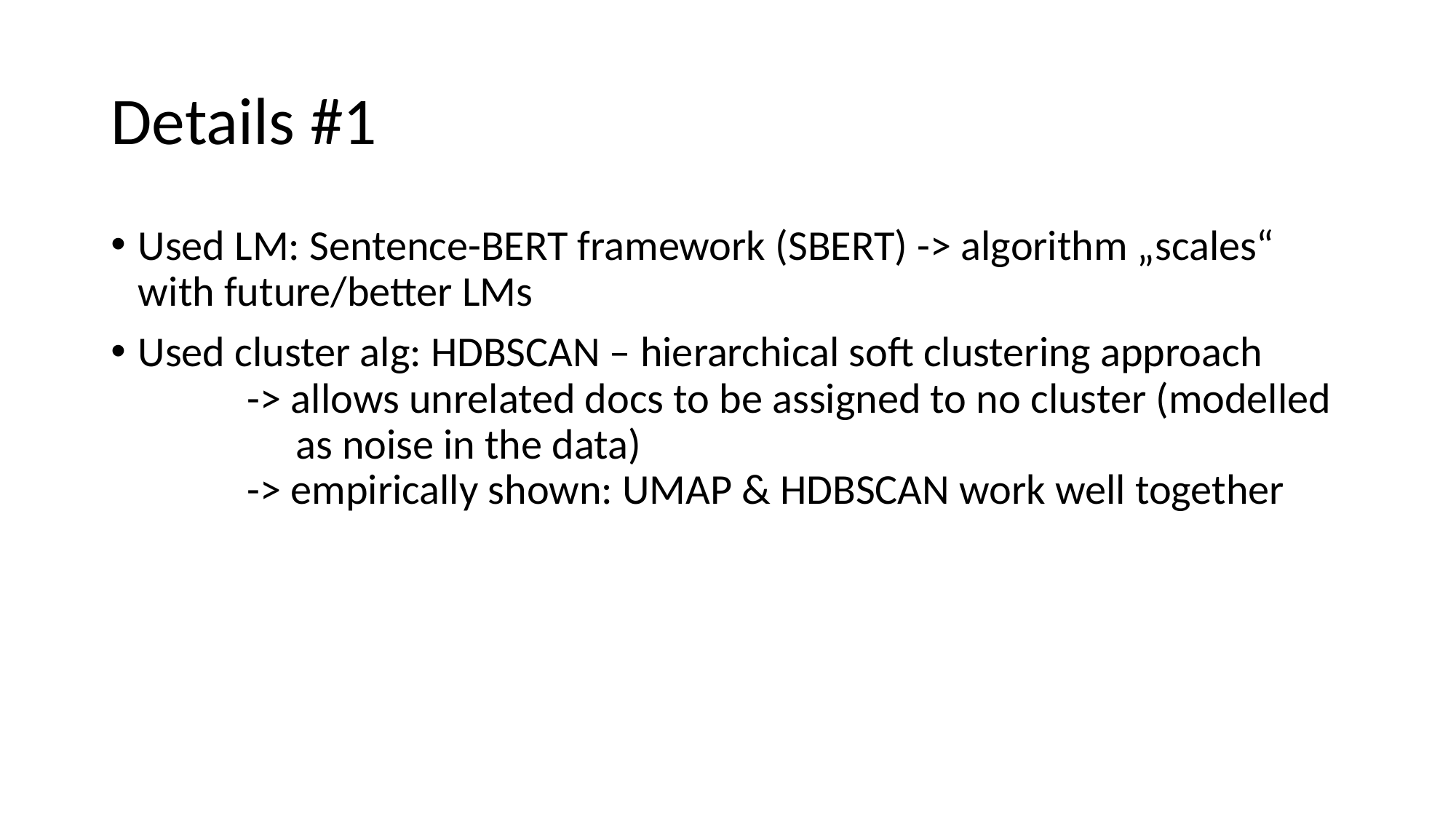

# Details #1
Used LM: Sentence-BERT framework (SBERT) -> algorithm „scales“ with future/better LMs
Used cluster alg: HDBSCAN – hierarchical soft clustering approach
	-> allows unrelated docs to be assigned to no cluster (modelled 	     as noise in the data)
	-> empirically shown: UMAP & HDBSCAN work well together